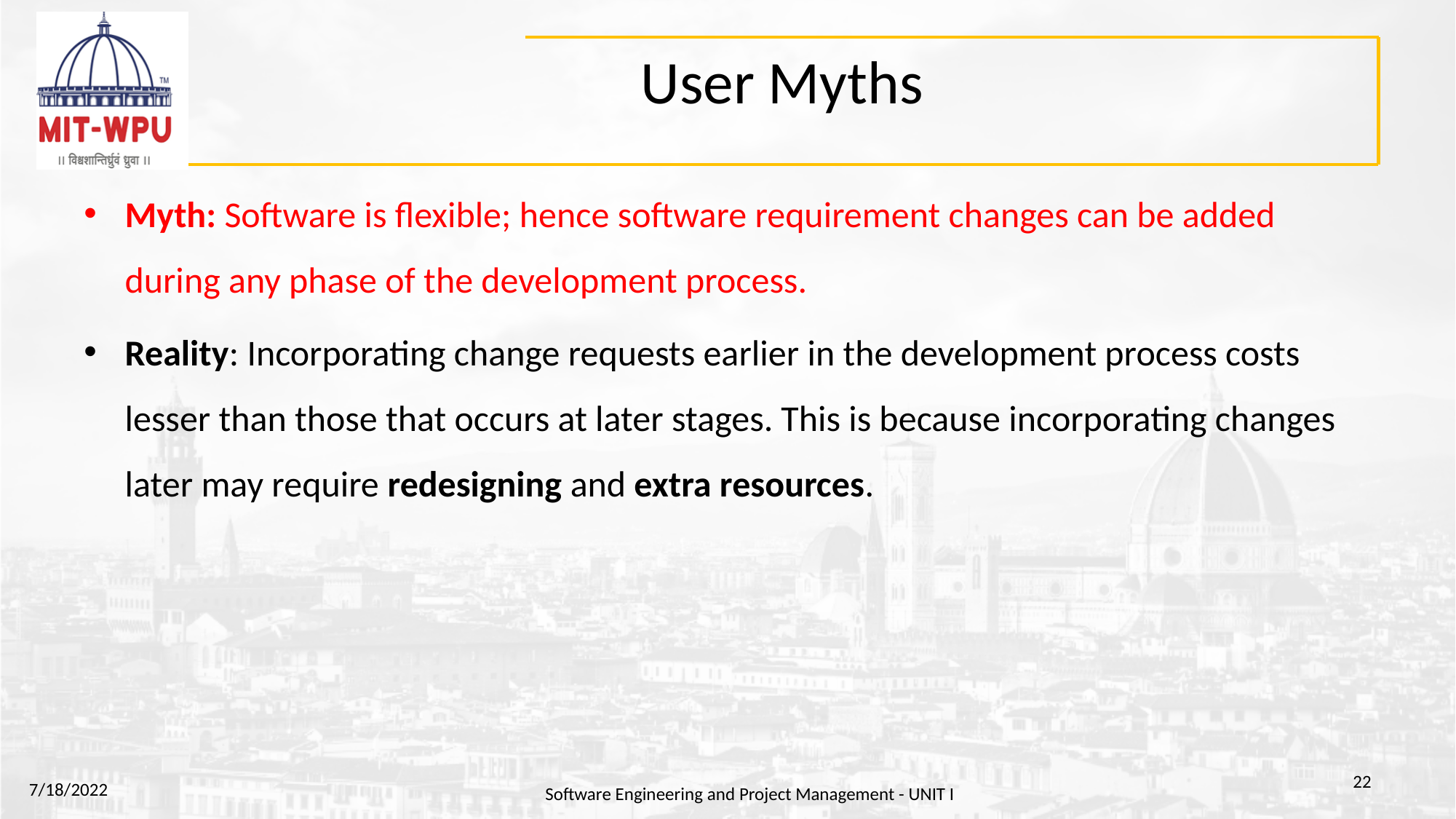

# User Myths
Myth: Software is flexible; hence software requirement changes can be added during any phase of the development process.
Reality: Incorporating change requests earlier in the development process costs lesser than those that occurs at later stages. This is because incorporating changes later may require redesigning and extra resources.

22
7/18/2022
Software Engineering and Project Management - UNIT I